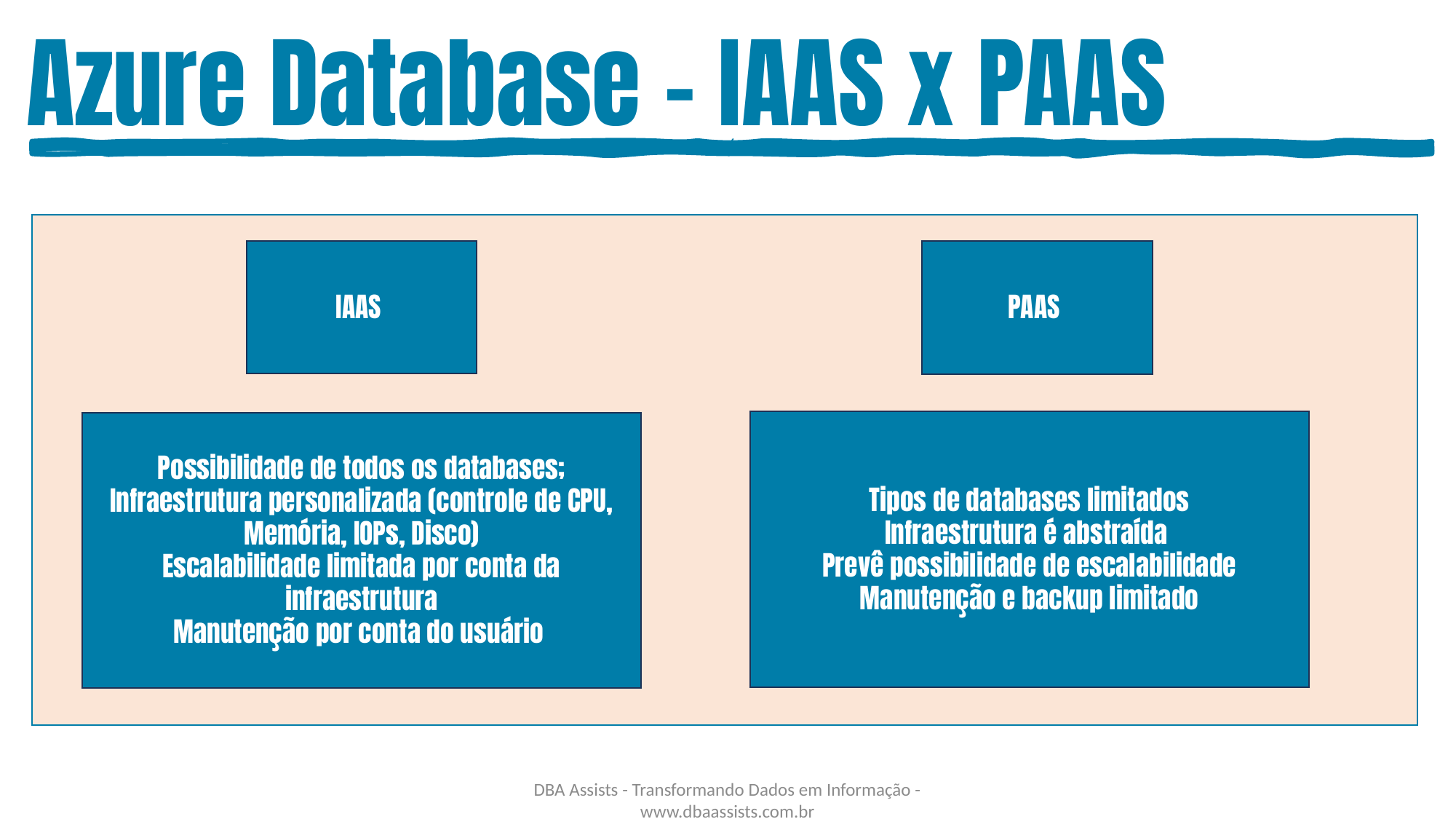

Azure Database – IAAS x PAAS
‘

IAAS
PAAS
Tipos de databases limitados
Infraestrutura é abstraída
Prevê possibilidade de escalabilidade
Manutenção e backup limitado
Possibilidade de todos os databases;
Infraestrutura personalizada (controle de CPU, Memória, IOPs, Disco)
Escalabilidade limitada por conta da infraestrutura
Manutenção por conta do usuário
DBA Assists - Transformando Dados em Informação - www.dbaassists.com.br